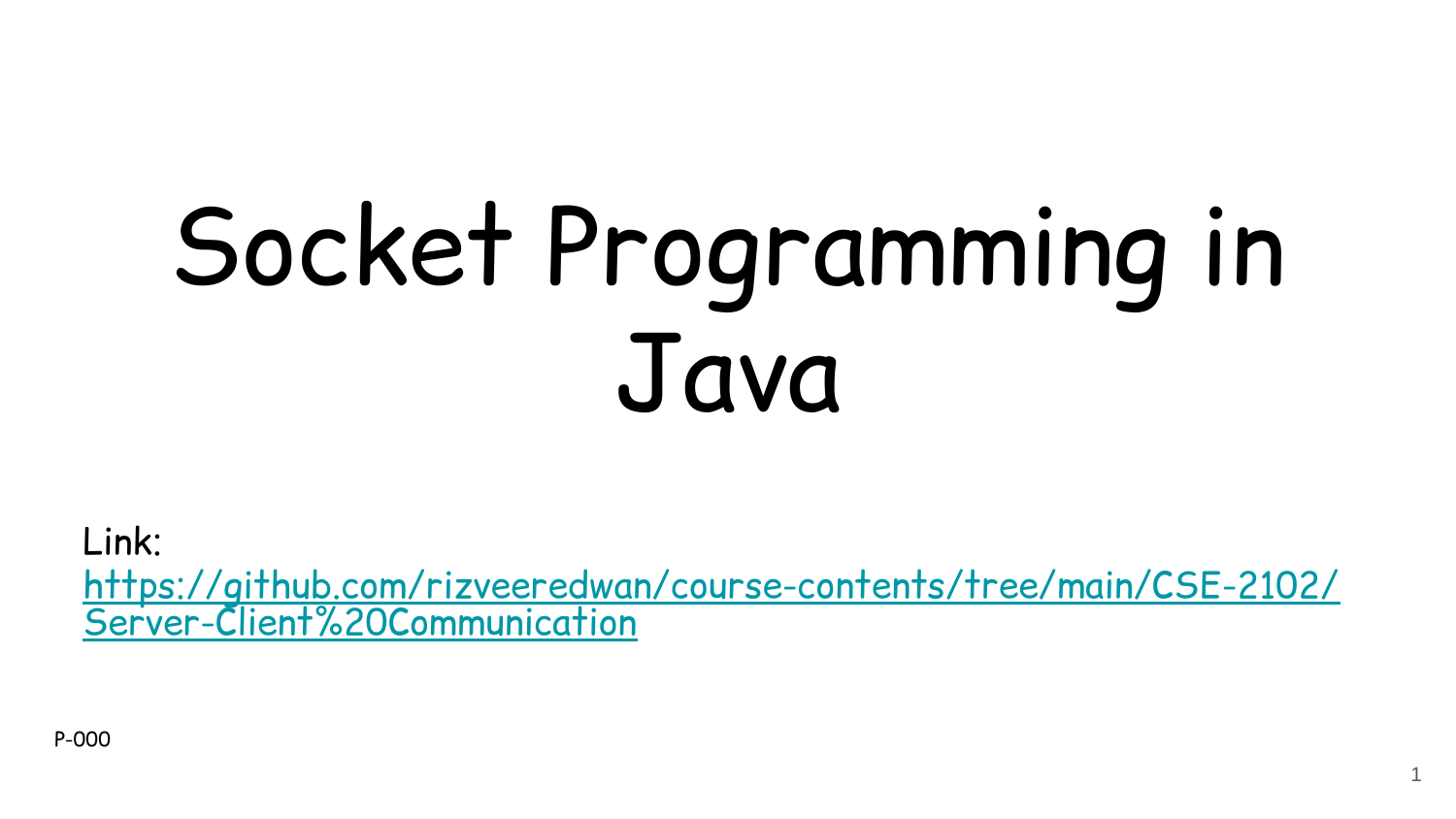

# Socket Programming in Java
Link: https://github.com/rizveeredwan/course-contents/tree/main/CSE-2102/Server-Client%20Communication
P-000
1